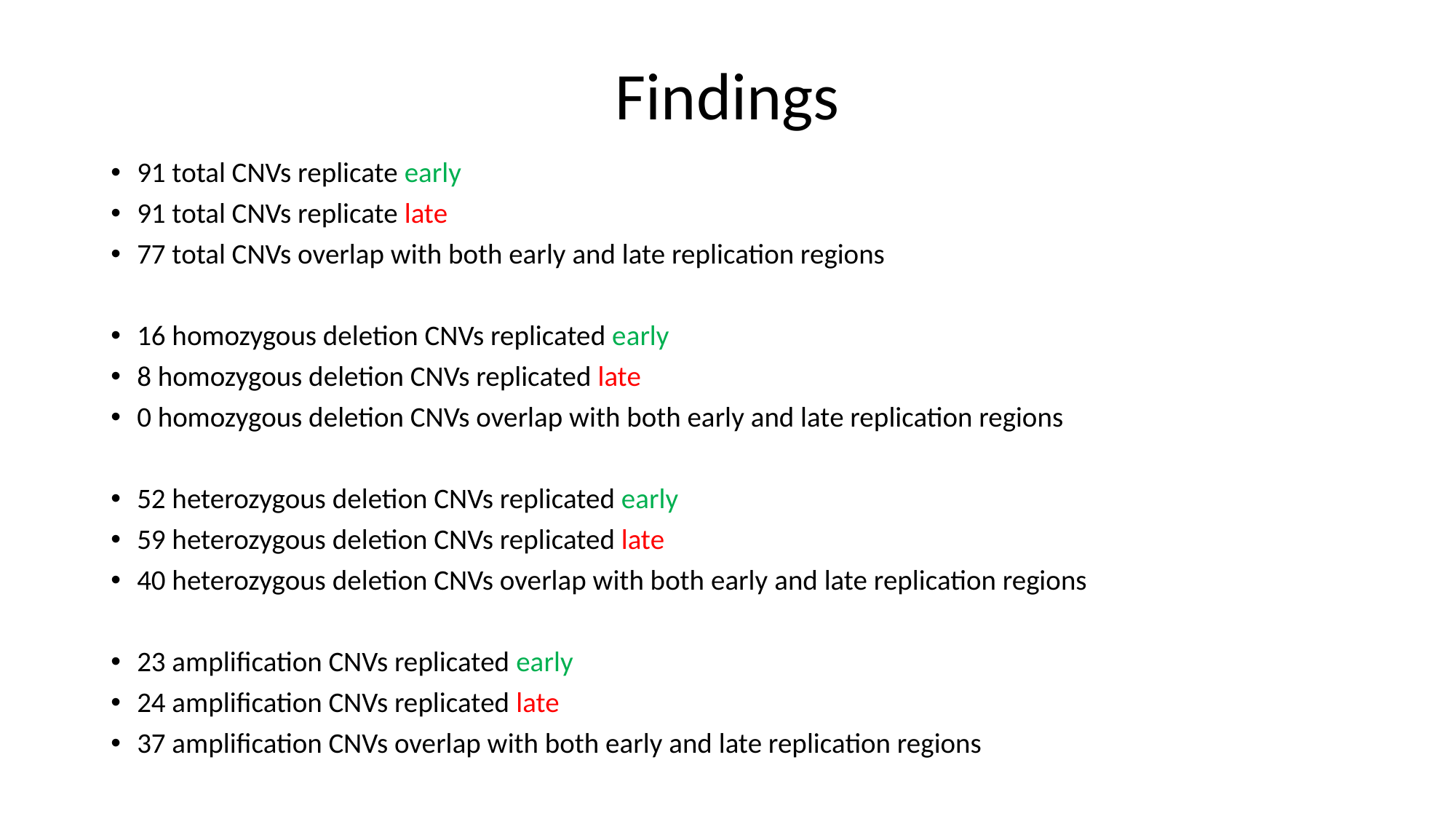

# Findings
91 total CNVs replicate early
91 total CNVs replicate late
77 total CNVs overlap with both early and late replication regions

16 homozygous deletion CNVs replicated early
8 homozygous deletion CNVs replicated late
0 homozygous deletion CNVs overlap with both early and late replication regions

52 heterozygous deletion CNVs replicated early
59 heterozygous deletion CNVs replicated late
40 heterozygous deletion CNVs overlap with both early and late replication regions

23 amplification CNVs replicated early
24 amplification CNVs replicated late
37 amplification CNVs overlap with both early and late replication regions